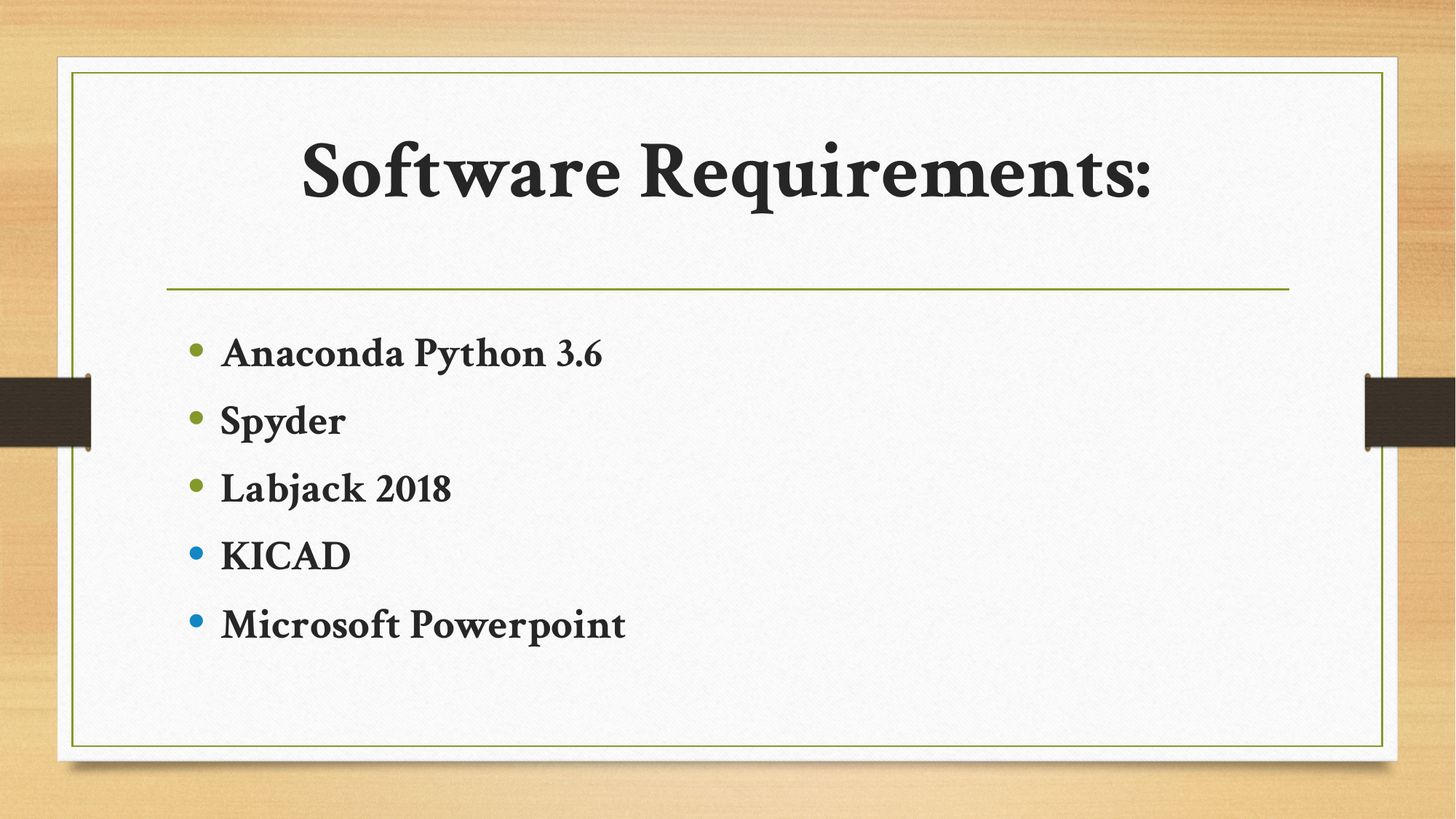

# Software Requirements:
Anaconda Python 3.6
Spyder
Labjack 2018
KICAD
Microsoft Powerpoint